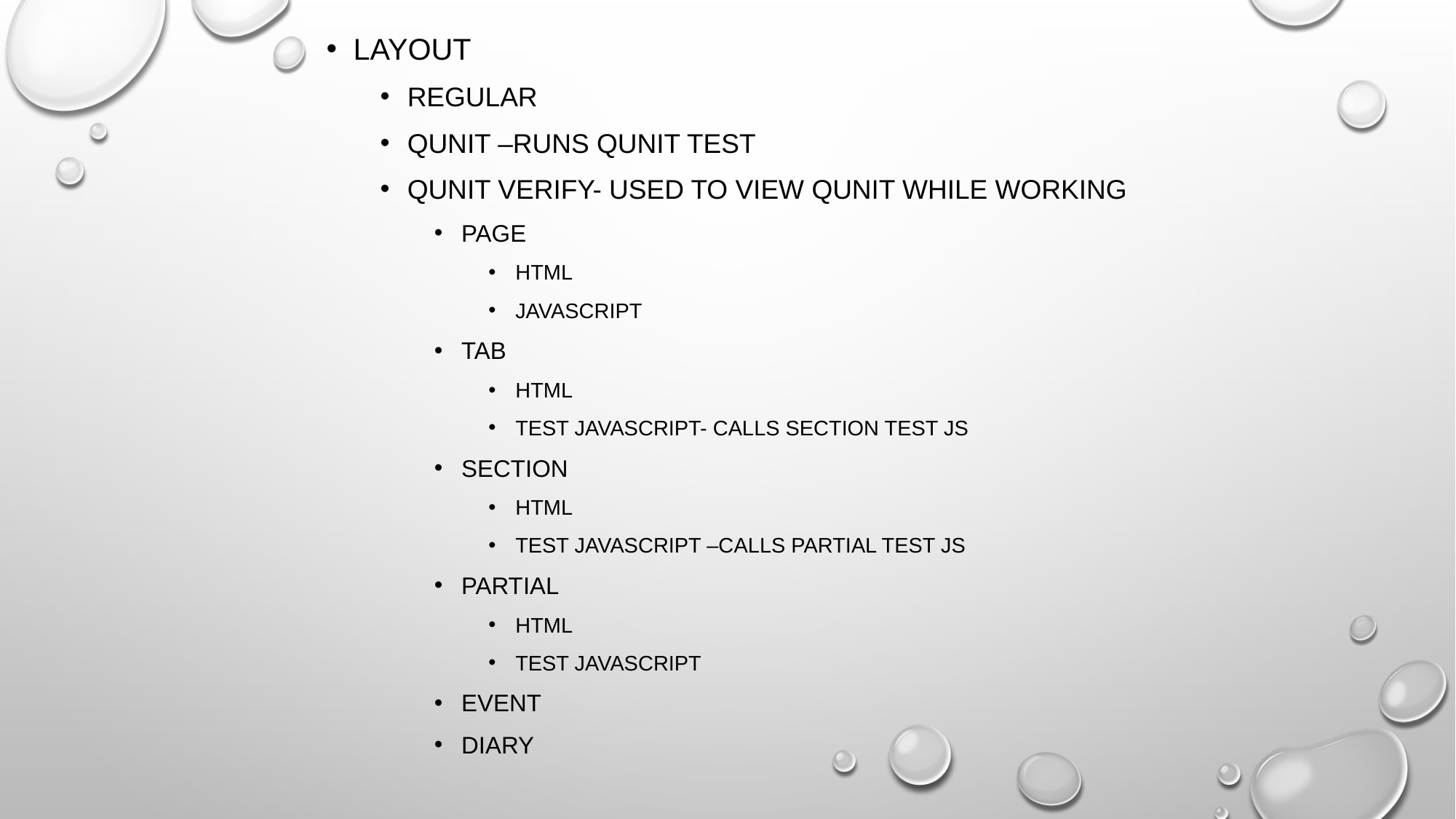

Layout
Regular
Qunit –runs Qunit test
Qunit Verify- Used to view Qunit while working
Page
HTML
Javascript
TAB
HTML
Test javascript- Calls Section Test JS
Section
HTml
Test Javascript –Calls Partial Test JS
Partial
HTML
Test Javascript
EVENT
DiARY